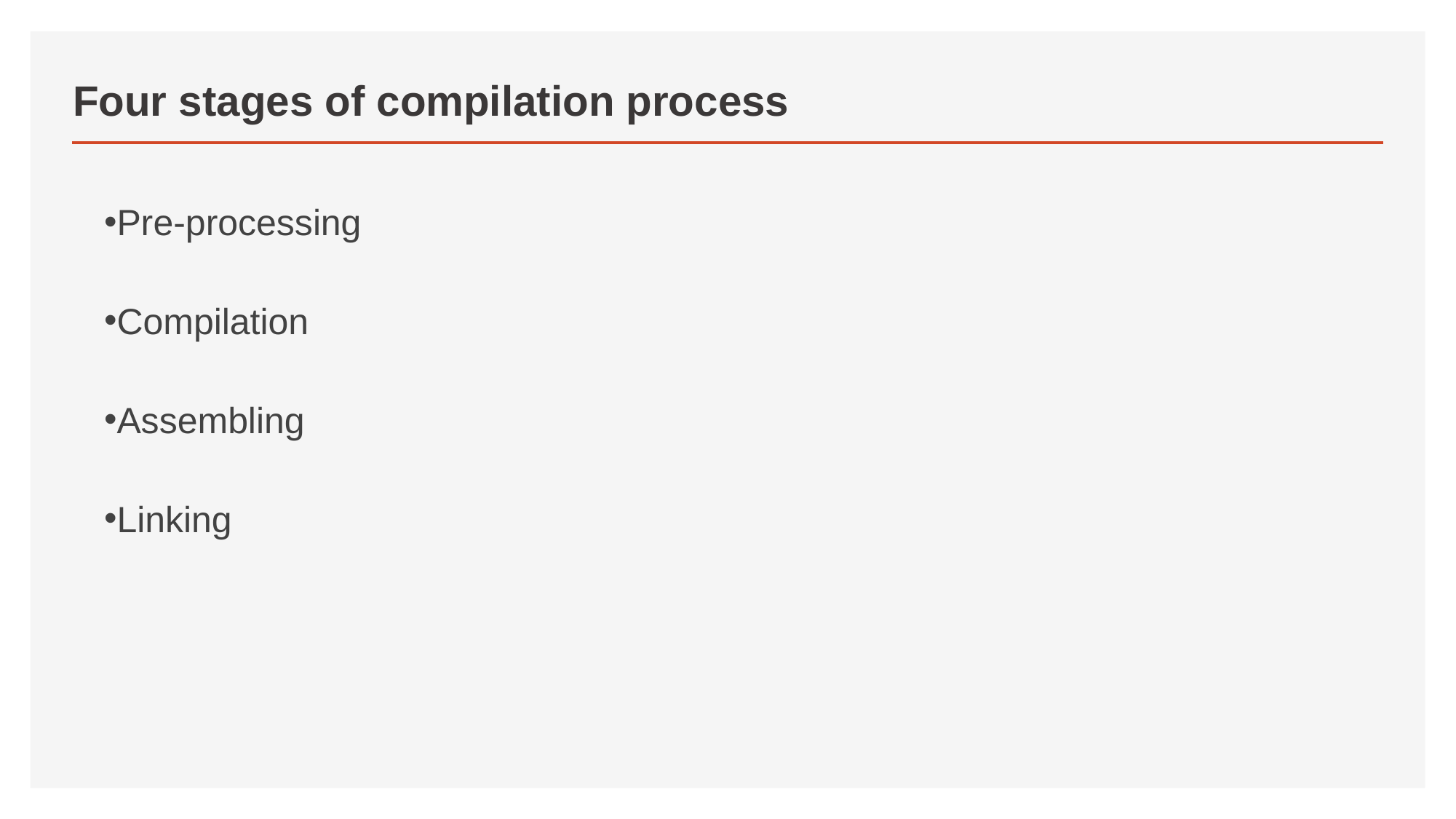

# Four stages of compilation process
Pre-processing
Compilation
Assembling
Linking